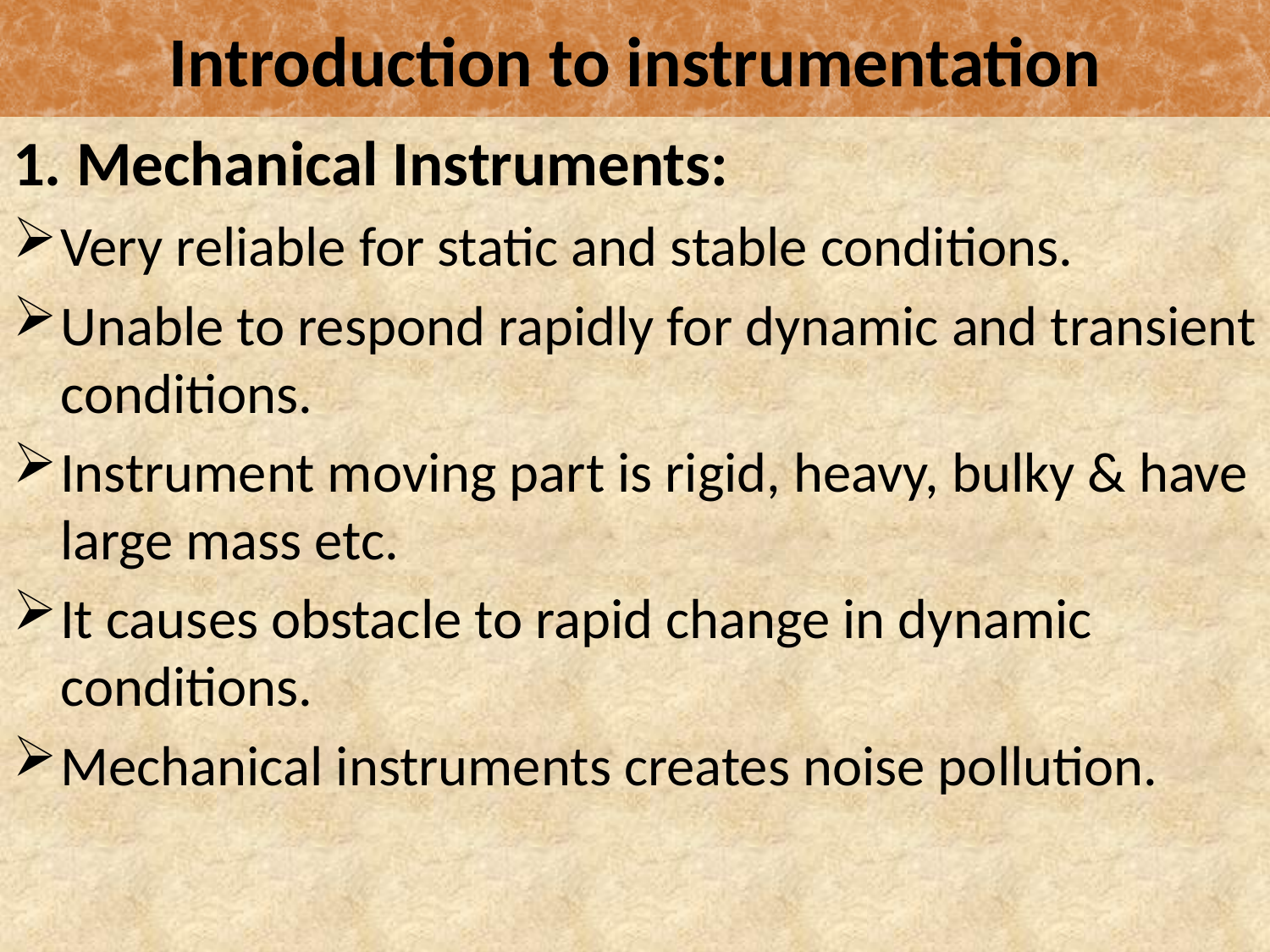

# Introduction to instrumentation
1. Mechanical Instruments:
Very reliable for static and stable conditions.
Unable to respond rapidly for dynamic and transient conditions.
Instrument moving part is rigid, heavy, bulky & have large mass etc.
It causes obstacle to rapid change in dynamic conditions.
Mechanical instruments creates noise pollution.